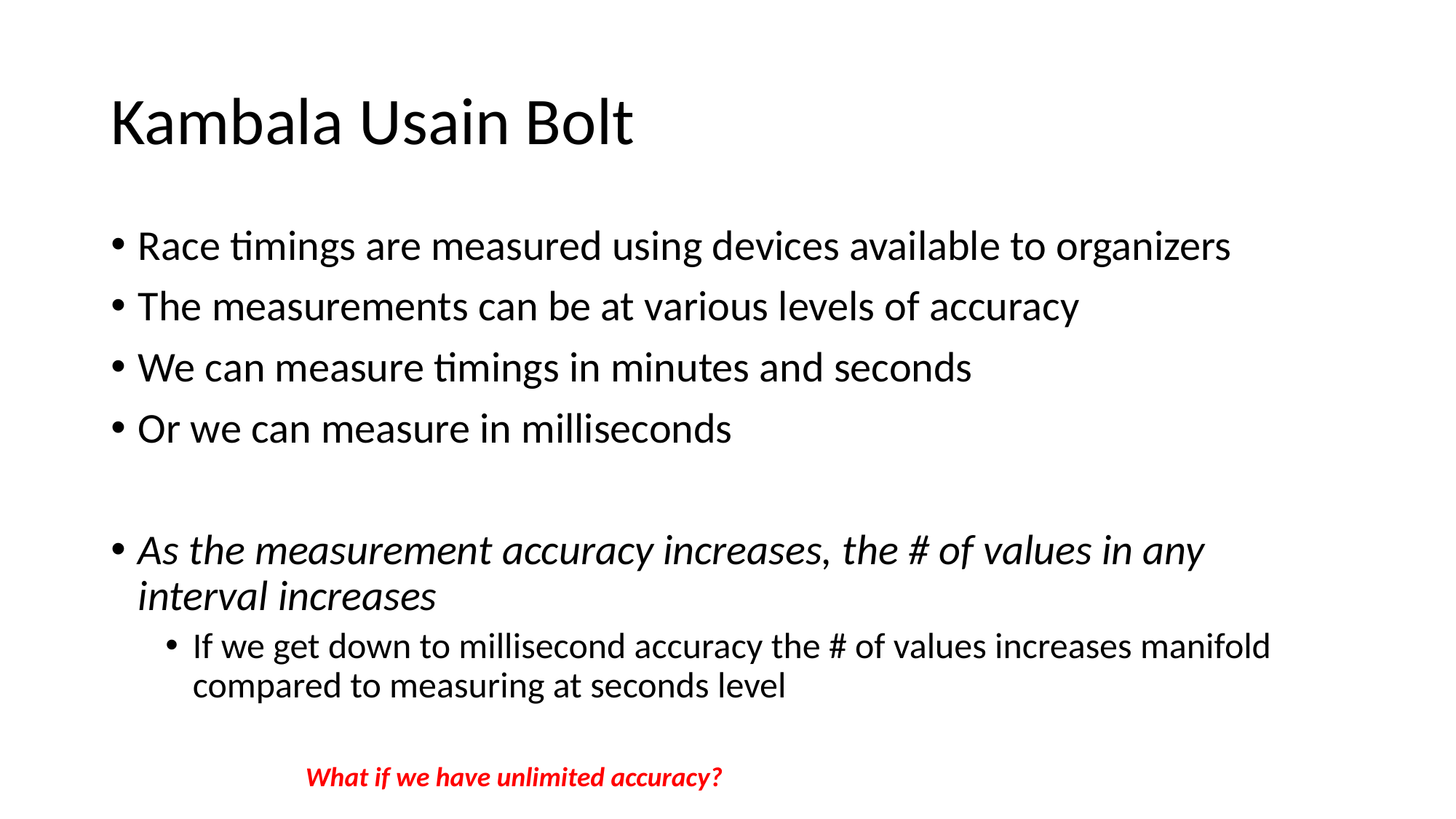

# Kambala Usain Bolt
Race timings are measured using devices available to organizers
The measurements can be at various levels of accuracy
We can measure timings in minutes and seconds
Or we can measure in milliseconds

As the measurement accuracy increases, the # of values in any interval increases
If we get down to millisecond accuracy the # of values increases manifold compared to measuring at seconds level

What if we have unlimited accuracy?